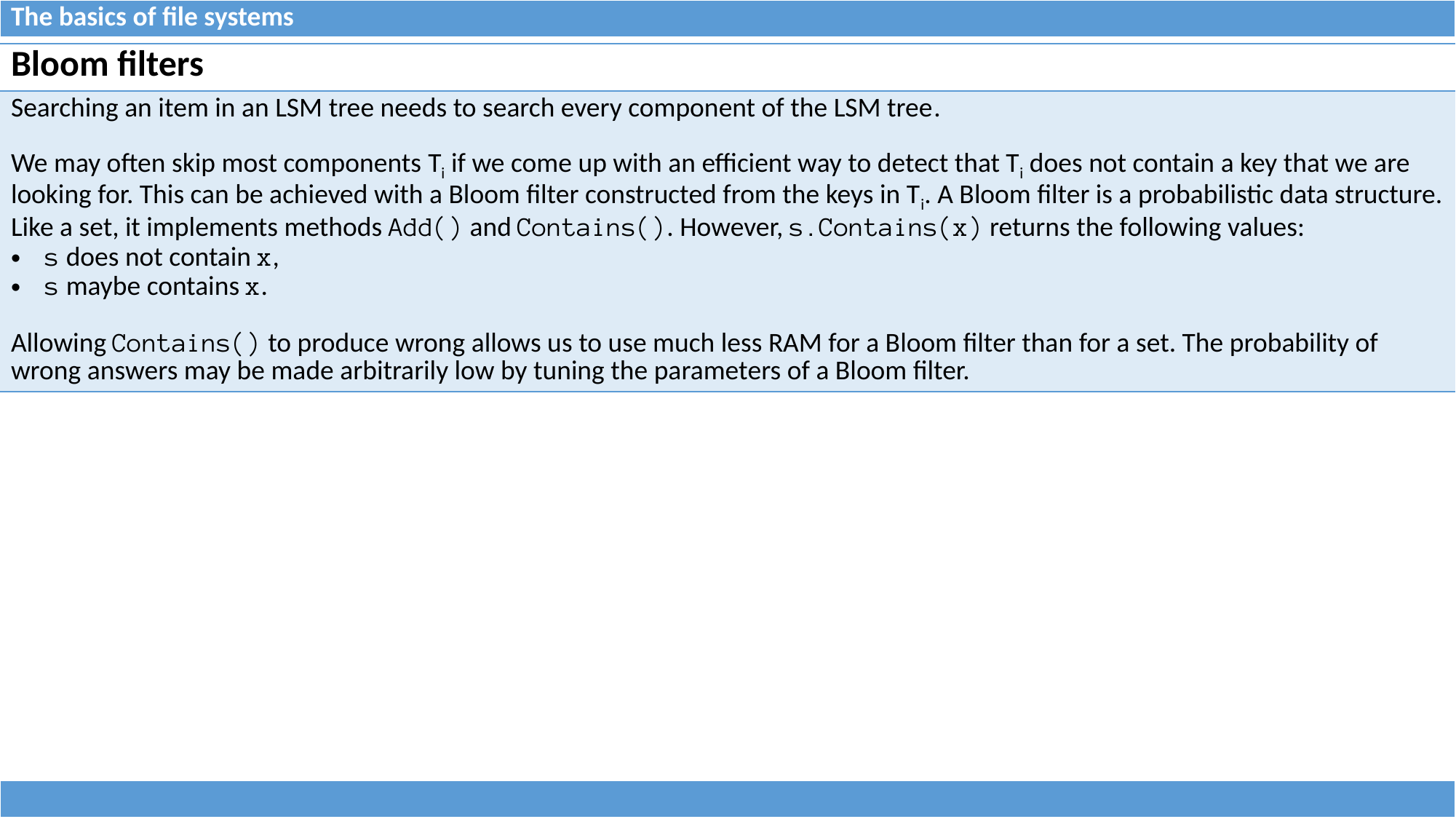

| The basics of file systems |
| --- |
| Bloom filters |
| --- |
| Searching an item in an LSM tree needs to search every component of the LSM tree. We may often skip most components Ti if we come up with an efficient way to detect that Ti does not contain a key that we are looking for. This can be achieved with a Bloom filter constructed from the keys in Ti. A Bloom filter is a probabilistic data structure. Like a set, it implements methods Add() and Contains(). However, s.Contains(x) returns the following values: s does not contain x, s maybe contains x. Allowing Contains() to produce wrong allows us to use much less RAM for a Bloom filter than for a set. The probability of wrong answers may be made arbitrarily low by tuning the parameters of a Bloom filter. |
|  |
| --- |